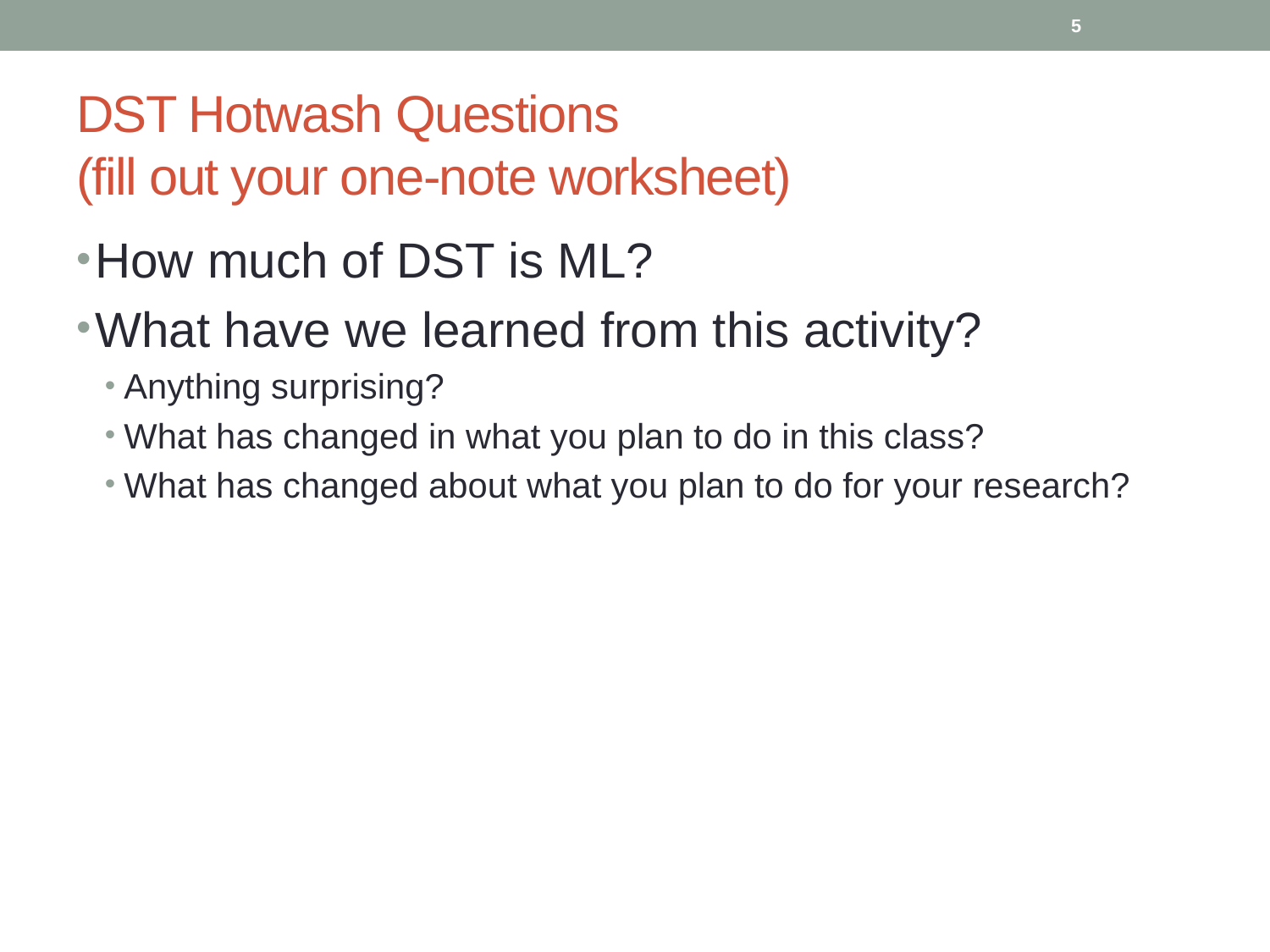

5
# DST Hotwash Questions (fill out your one-note worksheet)
How much of DST is ML?
What have we learned from this activity?
Anything surprising?
What has changed in what you plan to do in this class?
What has changed about what you plan to do for your research?